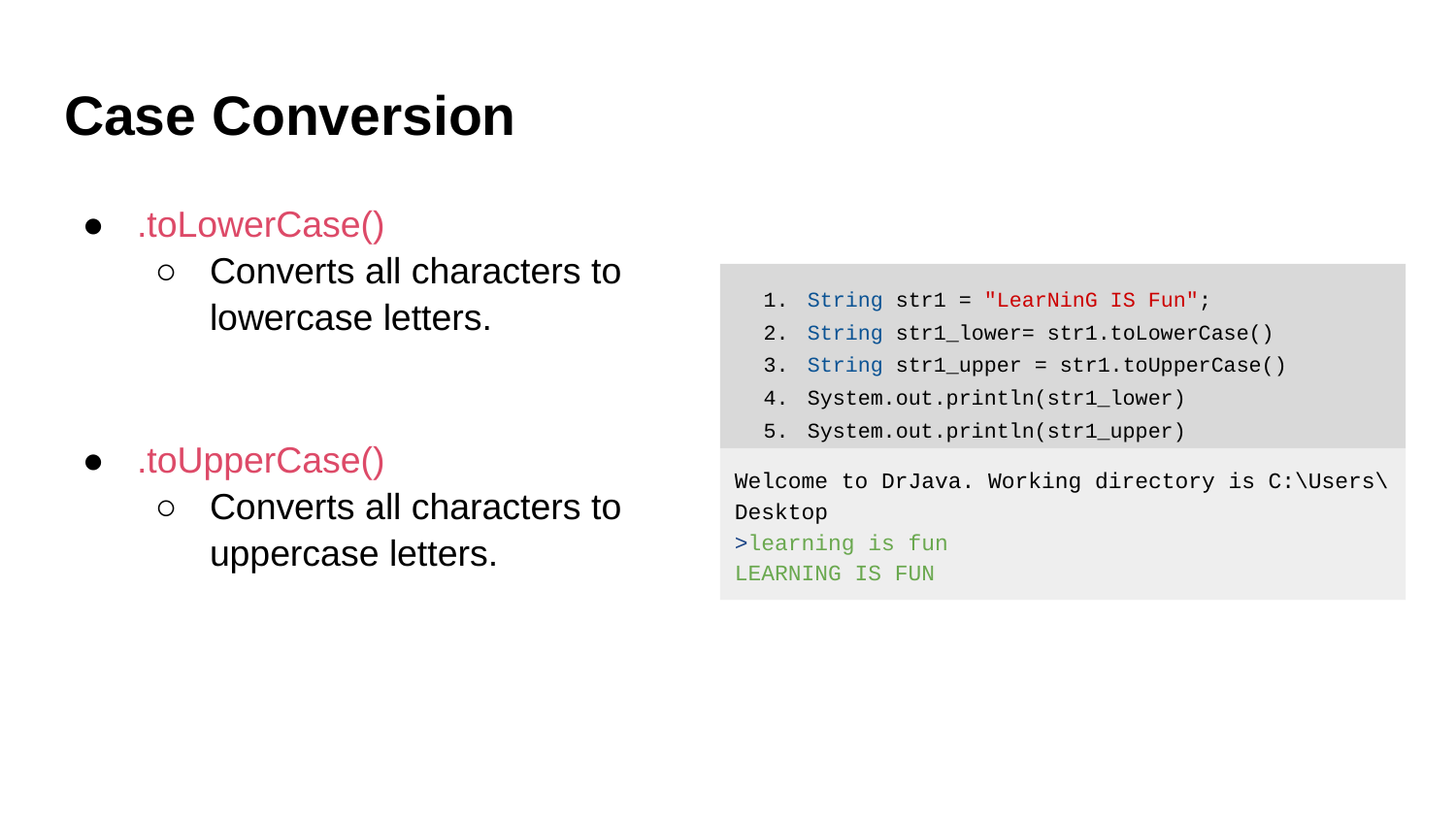

# Case Conversion
.toLowerCase()
Converts all characters to lowercase letters.

.toUpperCase()
Converts all characters to uppercase letters.
String str1 = "LearNinG IS Fun";
String str1_lower= str1.toLowerCase()
String str1_upper = str1.toUpperCase()
System.out.println(str1_lower)
System.out.println(str1_upper)

Welcome to DrJava. Working directory is C:\Users\Desktop
>learning is fun
LEARNING IS FUN